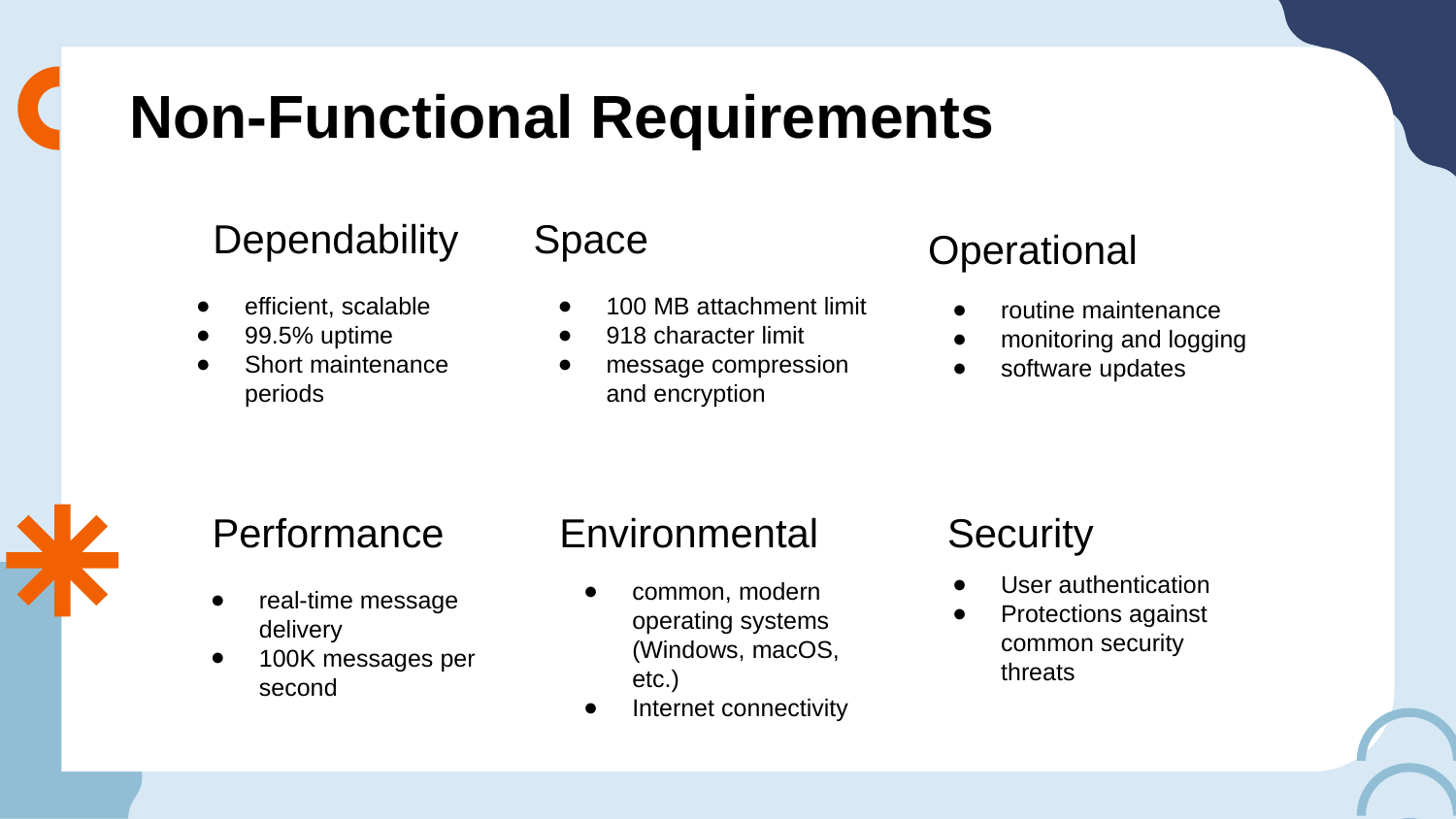

# Non-Functional Requirements
Space
Dependability
Operational
efficient, scalable
99.5% uptime
Short maintenance periods

100 MB attachment limit
918 character limit
message compression and encryption
routine maintenance
monitoring and logging
software updates
Environmental
Security
Performance

User authentication
Protections against common security threats
common, modern operating systems (Windows, macOS, etc.)
Internet connectivity
real-time message delivery
100K messages per second